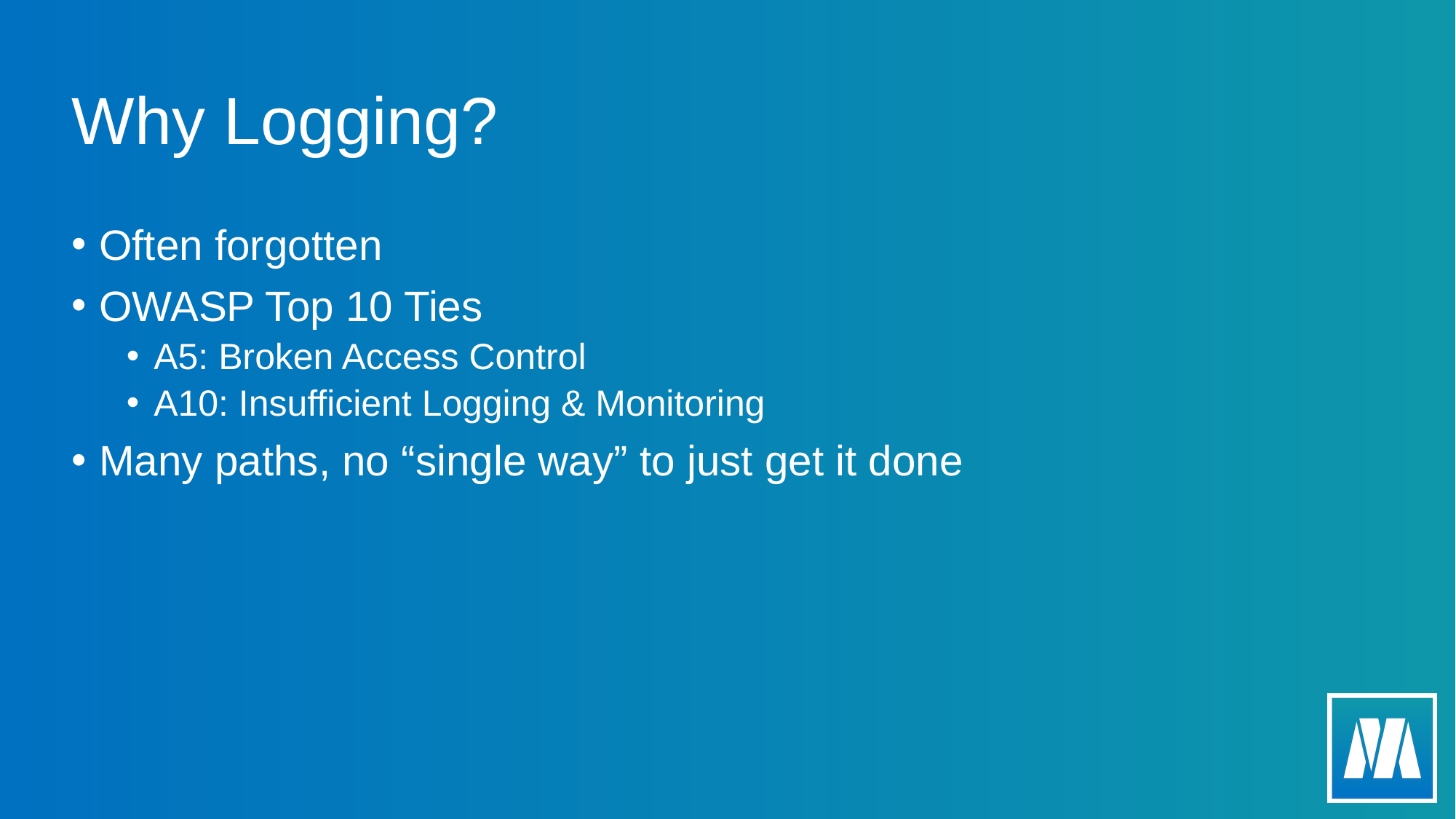

# Why Logging?
Often forgotten
OWASP Top 10 Ties
A5: Broken Access Control
A10: Insufficient Logging & Monitoring
Many paths, no “single way” to just get it done